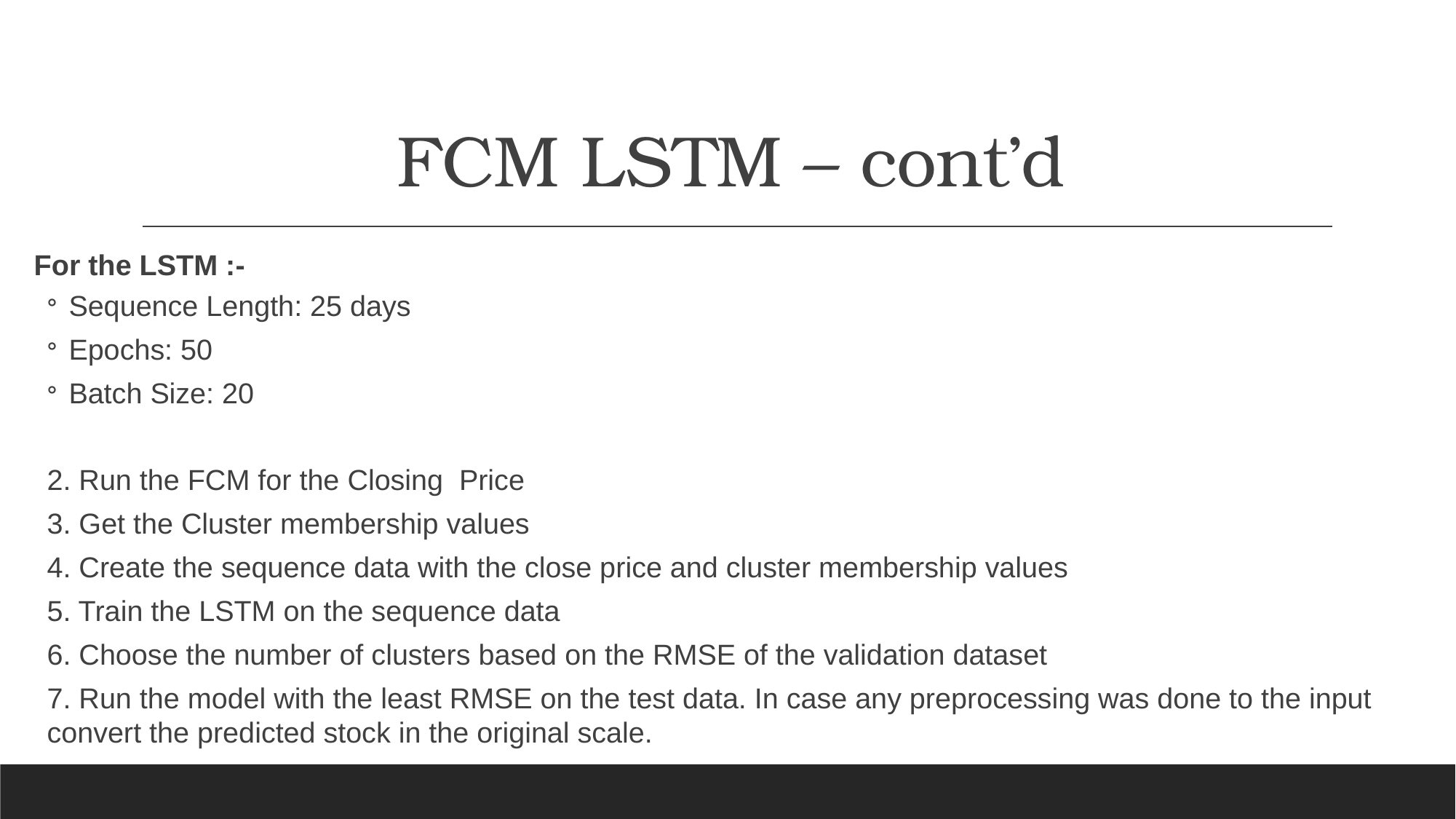

# FCM LSTM – cont’d
For the LSTM :-
Sequence Length: 25 days
Epochs: 50
Batch Size: 20

2. Run the FCM for the Closing  Price
3. Get the Cluster membership values
4. Create the sequence data with the close price and cluster membership values
5. Train the LSTM on the sequence data
6. Choose the number of clusters based on the RMSE of the validation dataset
7. Run the model with the least RMSE on the test data. In case any preprocessing was done to the input convert the predicted stock in the original scale.